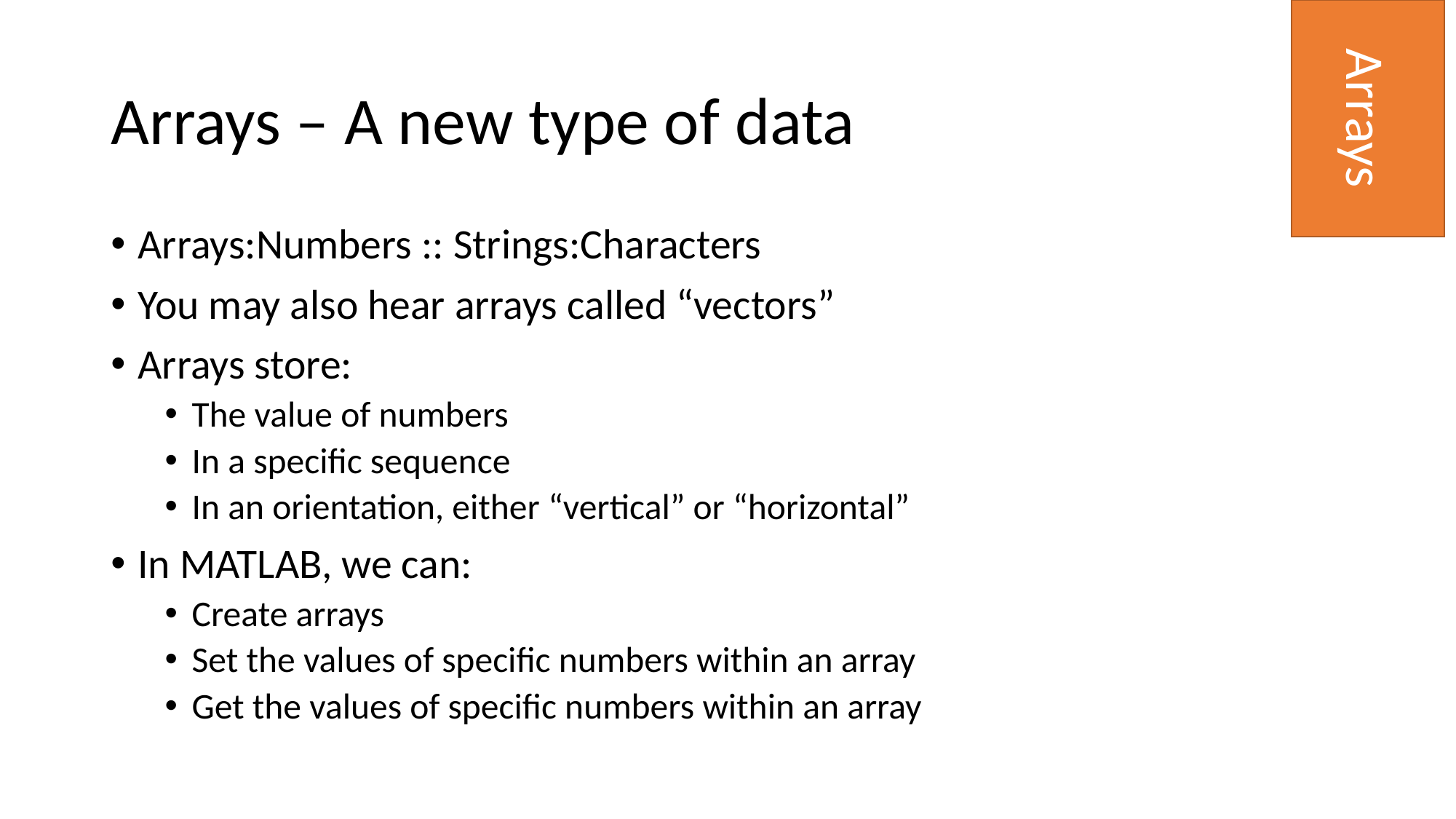

Arrays
# Arrays – A new type of data
Arrays:Numbers :: Strings:Characters
You may also hear arrays called “vectors”
Arrays store:
The value of numbers
In a specific sequence
In an orientation, either “vertical” or “horizontal”
In MATLAB, we can:
Create arrays
Set the values of specific numbers within an array
Get the values of specific numbers within an array